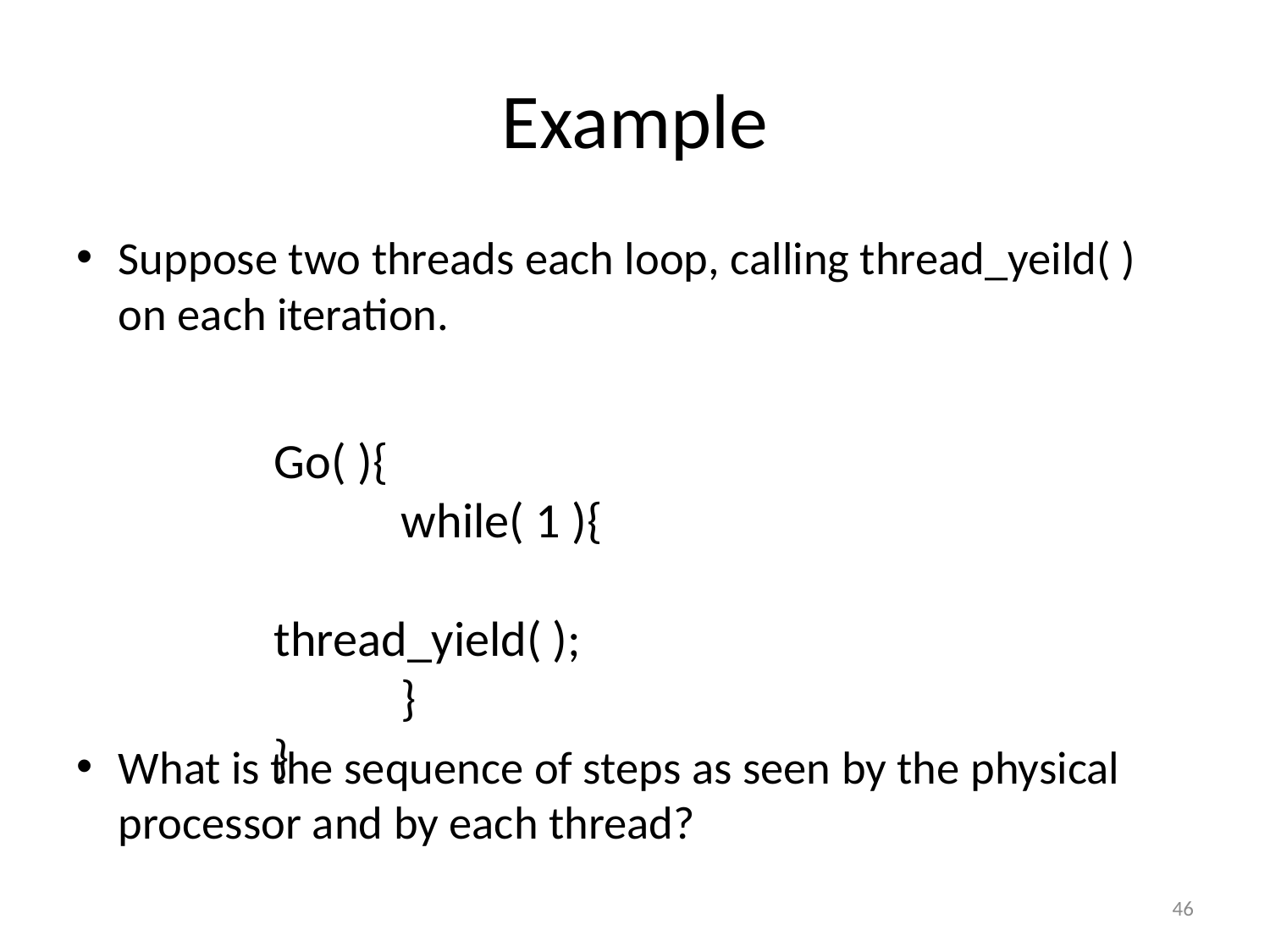

# Example
Suppose two threads each loop, calling thread_yeild( ) on each iteration.

What is the sequence of steps as seen by the physical processor and by each thread?

Go( ){
  	while( 1 ){
   		thread_yield( );
	}
}
46